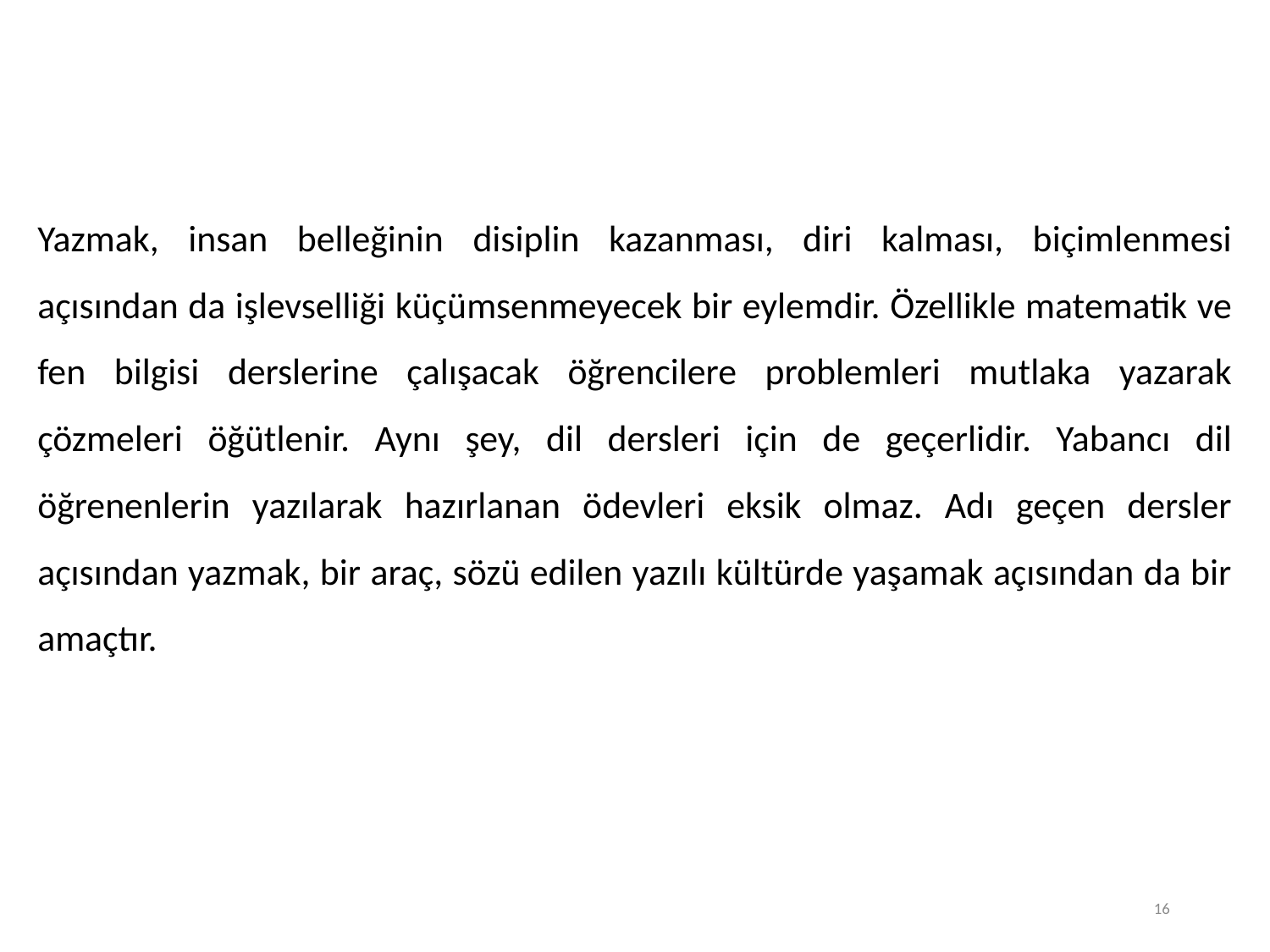

Yazmak, insan belleğinin disiplin kazanması, diri kalması, biçimlenmesi açısından da işlevselliği küçümsenmeyecek bir eylemdir. Özellikle matematik ve fen bilgisi derslerine çalışacak öğrencilere problemleri mutlaka yazarak çözmeleri öğütlenir. Aynı şey, dil dersleri için de geçerlidir. Yabancı dil öğrenenlerin yazılarak hazırlanan ödevleri eksik olmaz. Adı geçen dersler açısından yazmak, bir araç, sözü edilen yazılı kültürde yaşamak açısından da bir amaçtır.
16